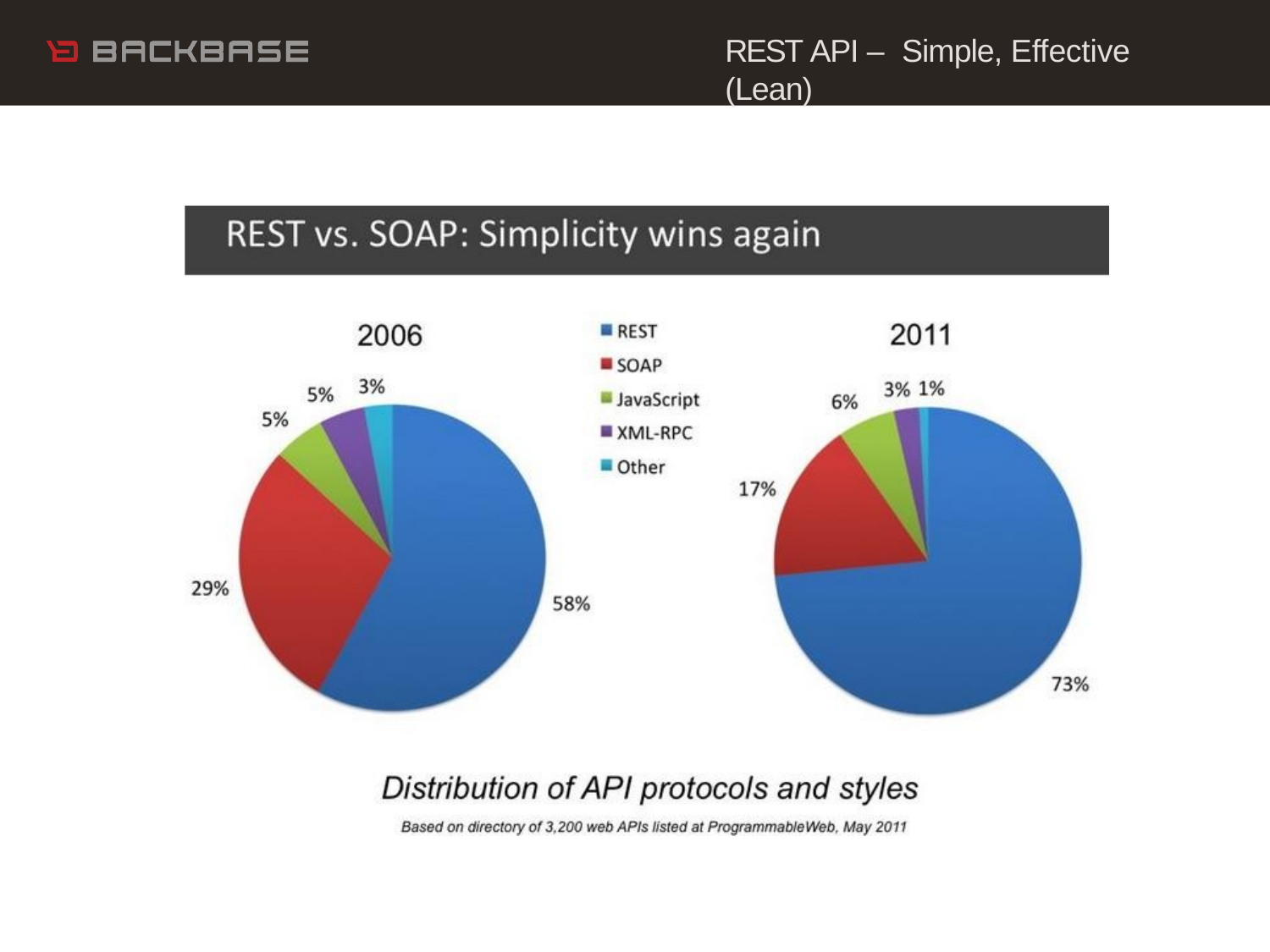

# REST API – Simple, Effective (Lean)